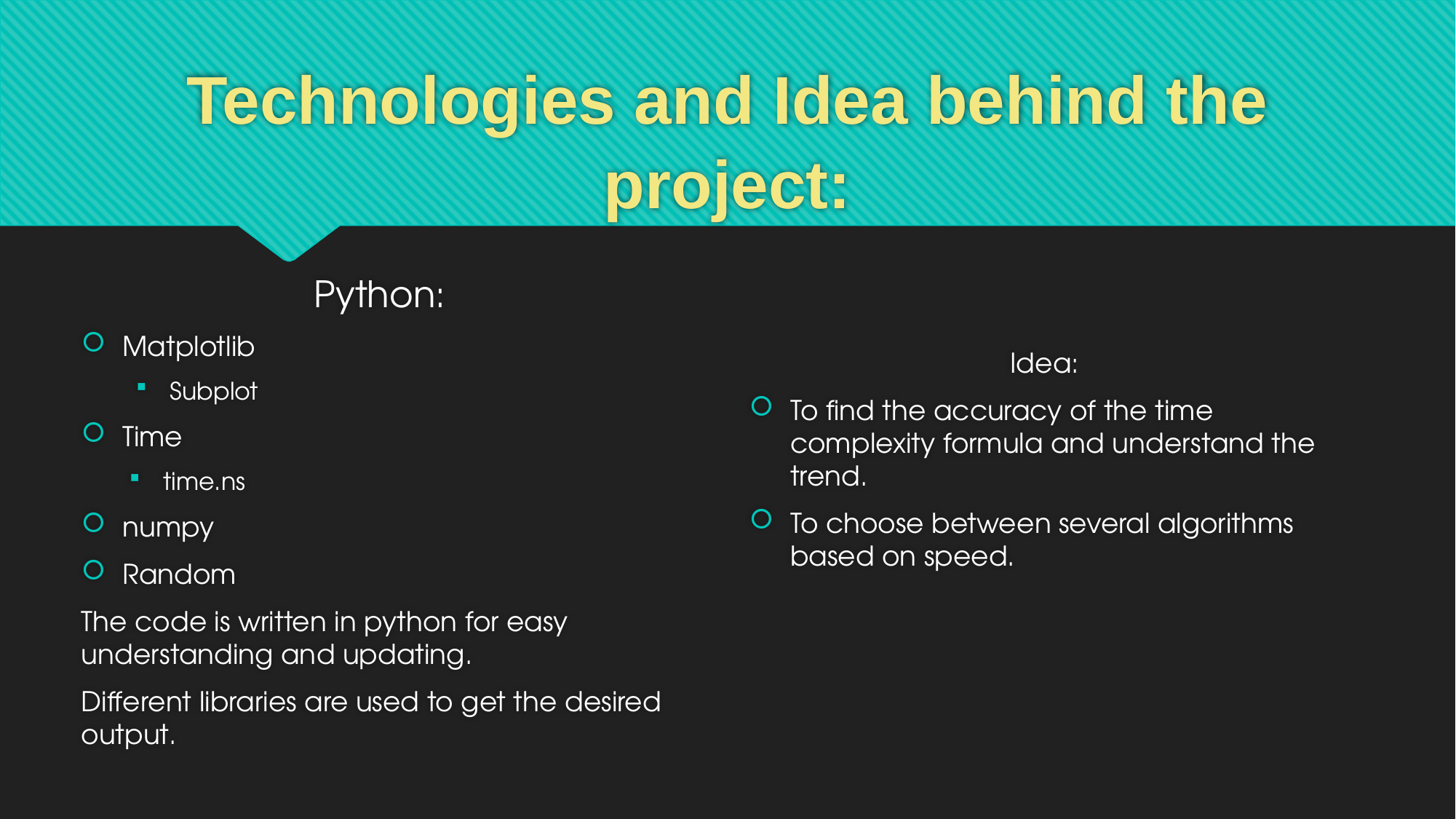

# Technologies and Idea behind the project:
Idea:
To find the accuracy of the time complexity formula and understand the trend.
To choose between several algorithms based on speed.

Python:
Matplotlib
Subplot
Time
time.ns
numpy
Random
The code is written in python for easy understanding and updating.
Different libraries are used to get the desired output.